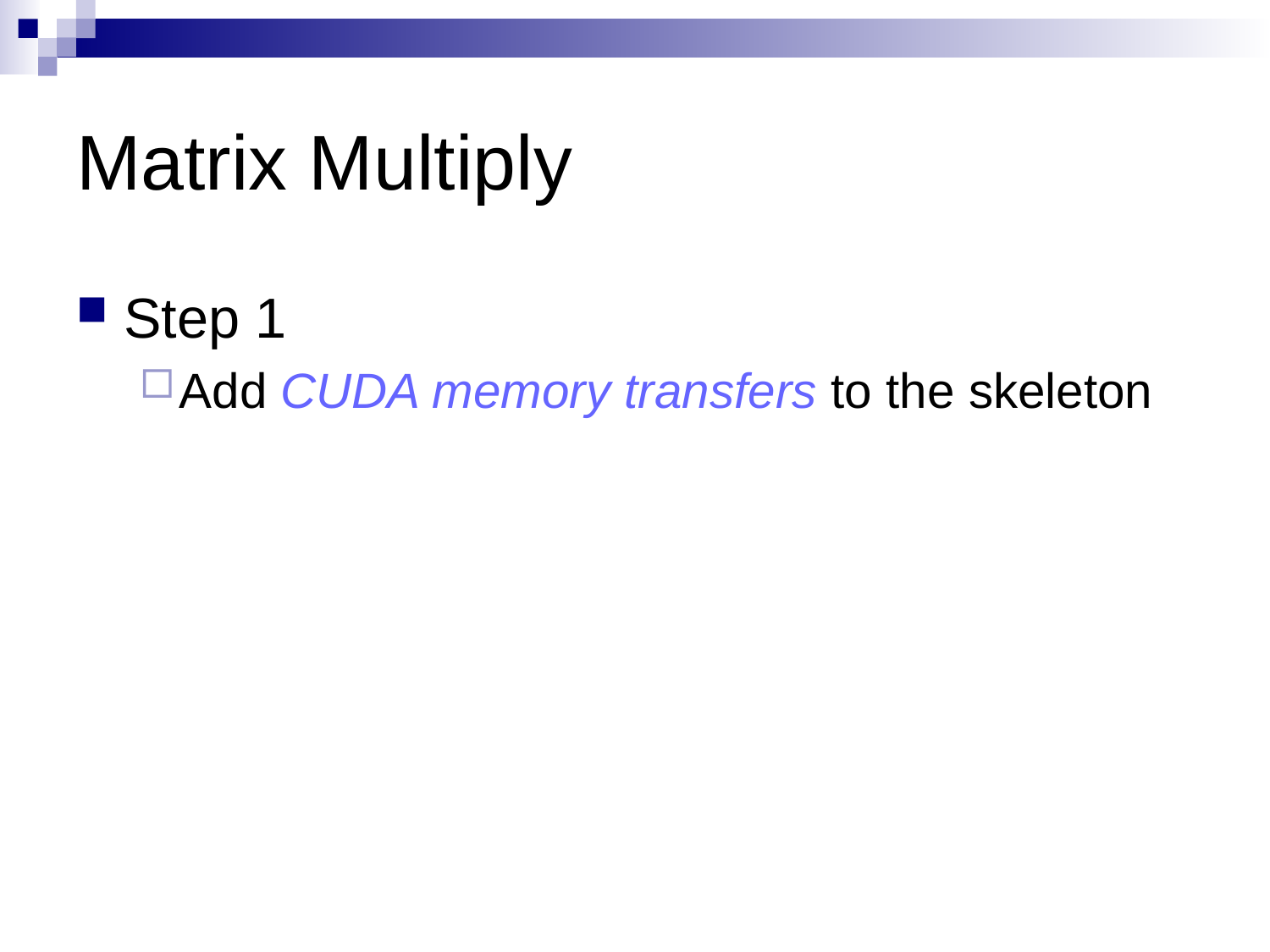

# Matrix Multiply
Step 1
Add CUDA memory transfers to the skeleton